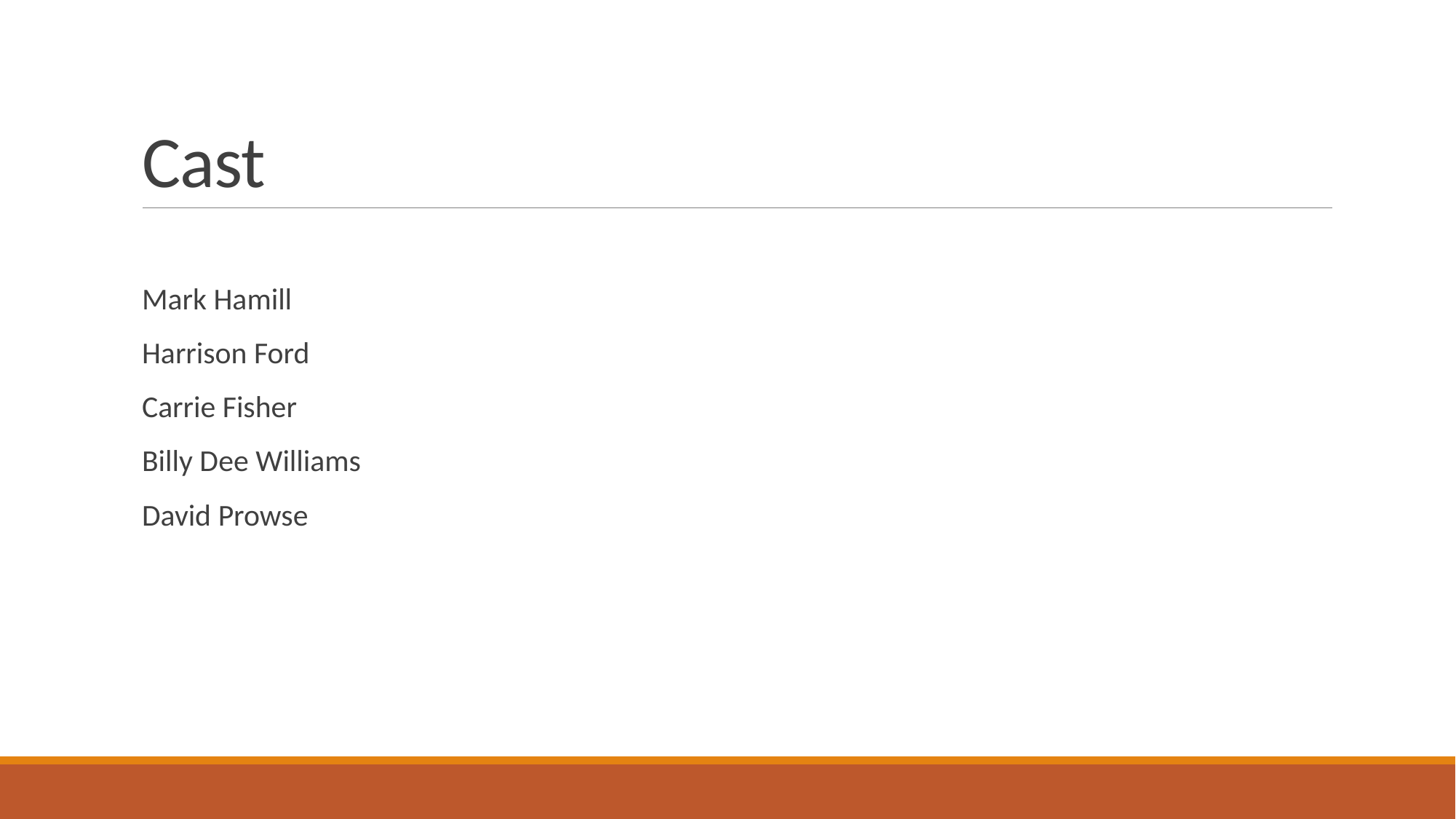

# Cast

Mark Hamill
Harrison Ford
Carrie Fisher
Billy Dee Williams
David Prowse